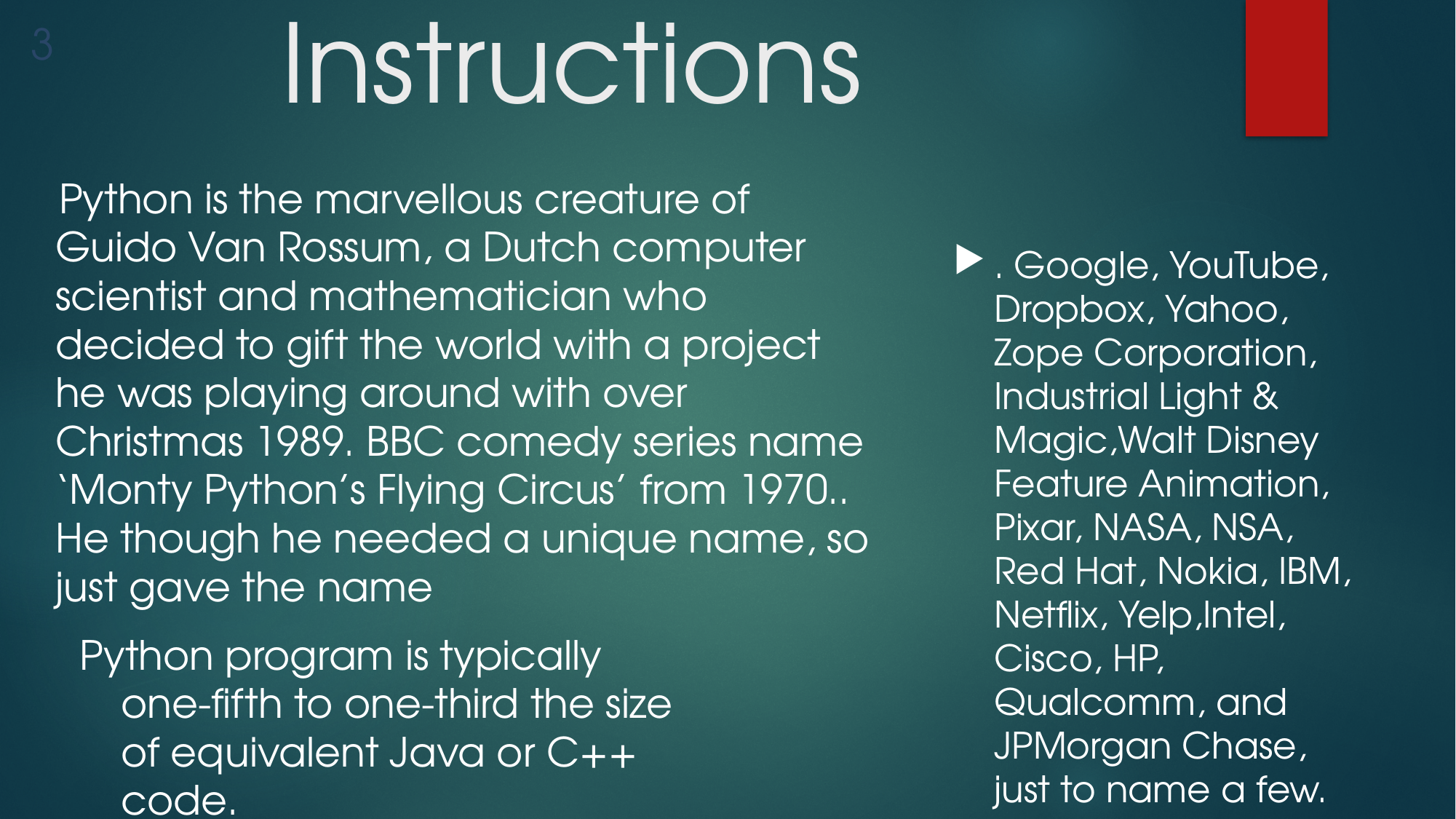

3
# Instructions
    Python is the marvellous creature of Guido Van Rossum, a Dutch computer scientist and mathematician who decided to gift the world with a project he was playing around with over Christmas 1989. BBC comedy series name ‘Monty Python’s Flying Circus’ from 1970.. He though he needed a unique name, so just gave the name

. Google, YouTube, Dropbox, Yahoo, Zope Corporation, Industrial Light & Magic,Walt Disney Feature Animation, Pixar, NASA, NSA, Red Hat, Nokia, IBM, Netflix, Yelp,Intel, Cisco, HP, Qualcomm, and JPMorgan Chase, just to name a few.

Python program is typically one-fifth to one-third the size of equivalent Java or C++ code.